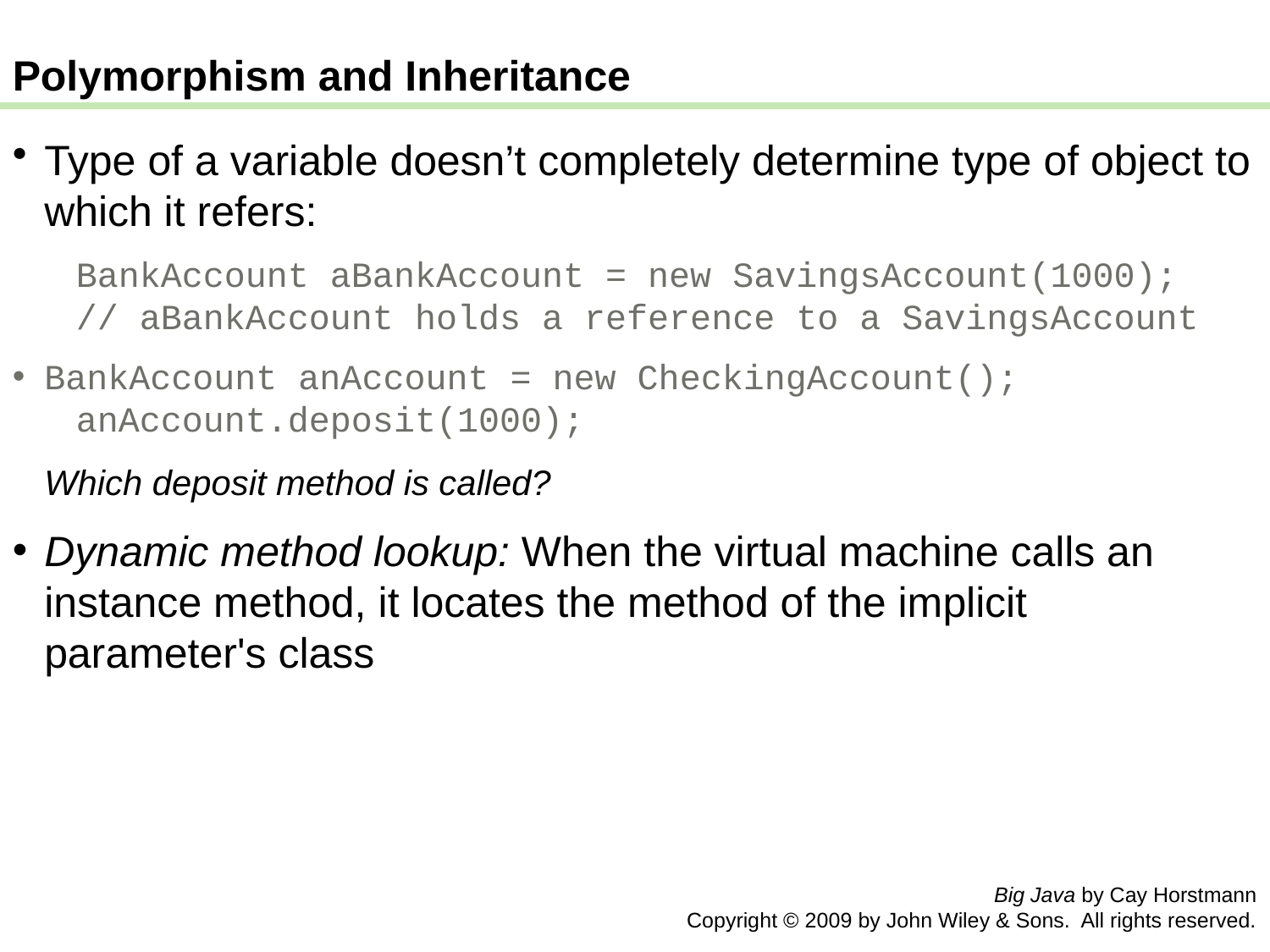

Polymorphism and Inheritance
Type of a variable doesn’t completely determine type of object to which it refers:
BankAccount aBankAccount = new SavingsAccount(1000);
// aBankAccount holds a reference to a SavingsAccount
BankAccount anAccount = new CheckingAccount();
anAccount.deposit(1000);
	Which deposit method is called?
Dynamic method lookup: When the virtual machine calls an instance method, it locates the method of the implicit parameter's class
Big Java by Cay Horstmann
Copyright © 2009 by John Wiley & Sons.  All rights reserved.